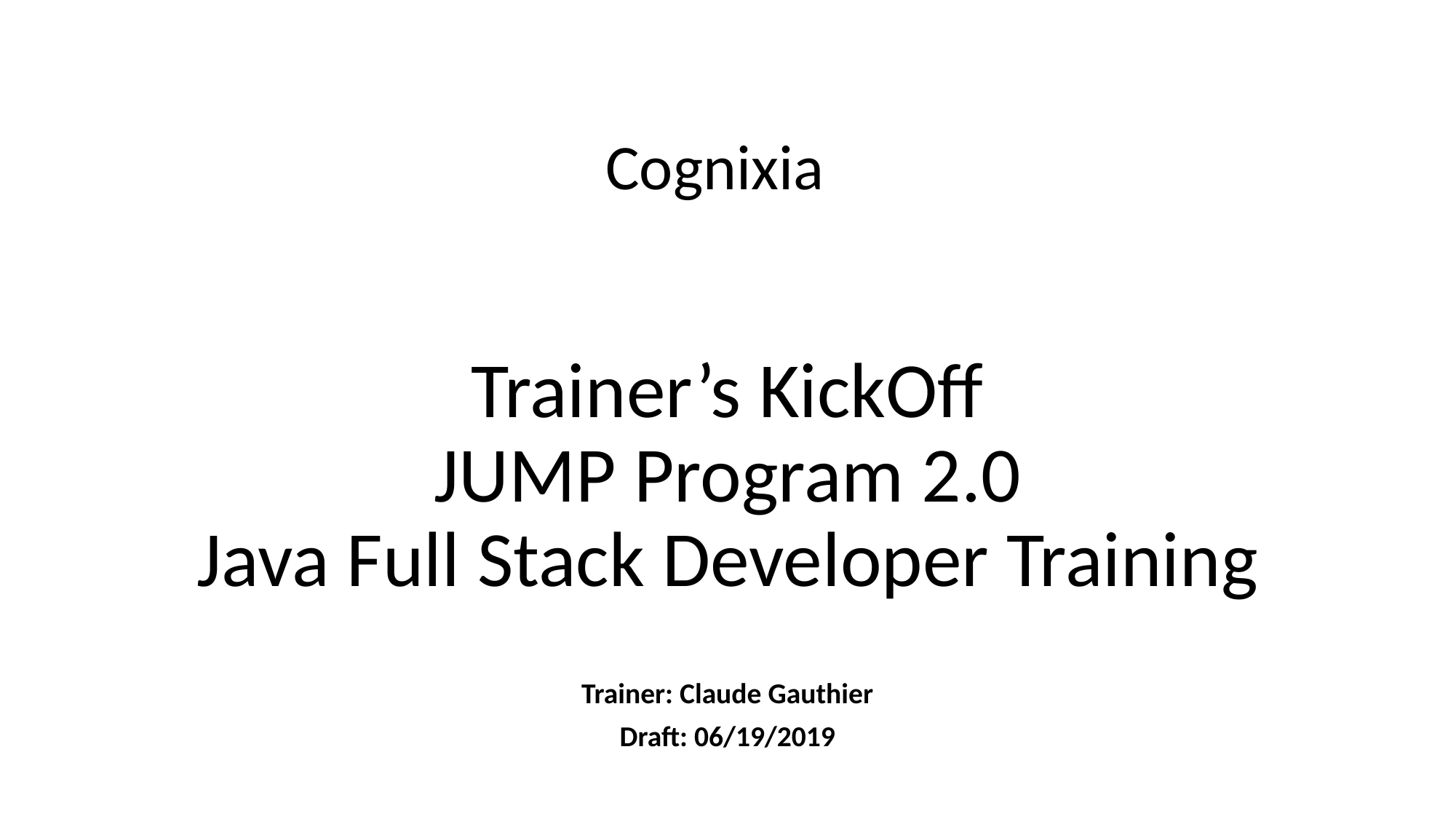

Cognixia
# Trainer’s KickOff JUMP Program 2.0 Java Full Stack Developer Training
Trainer: Claude Gauthier
Draft: 06/19/2019